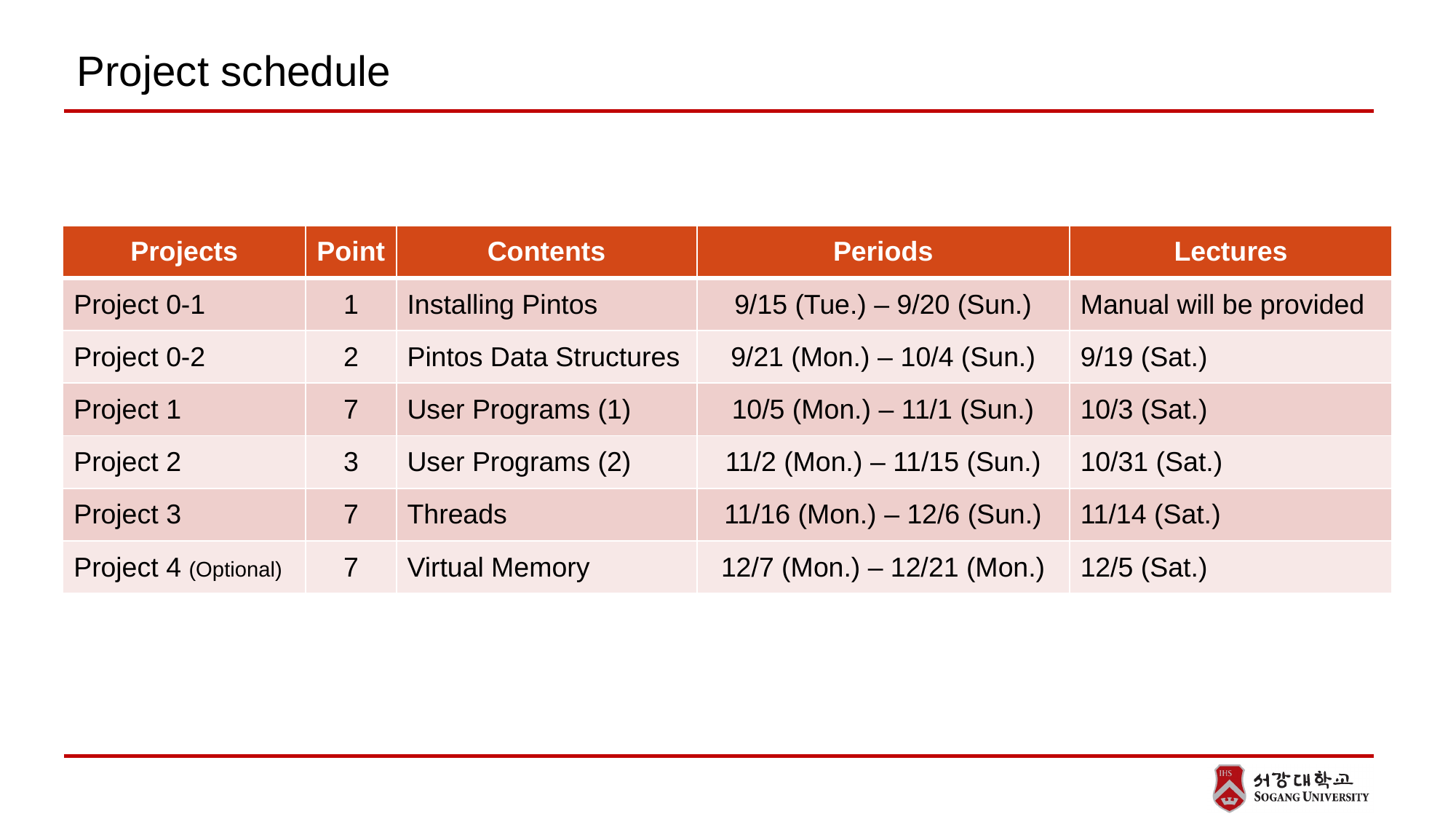

# Project schedule
| Projects | Point | Contents | Periods | Lectures |
| --- | --- | --- | --- | --- |
| Project 0-1 | 1 | Installing Pintos | 9/15 (Tue.) – 9/20 (Sun.) | Manual will be provided |
| Project 0-2 | 2 | Pintos Data Structures | 9/21 (Mon.) – 10/4 (Sun.) | 9/19 (Sat.) |
| Project 1 | 7 | User Programs (1) | 10/5 (Mon.) – 11/1 (Sun.) | 10/3 (Sat.) |
| Project 2 | 3 | User Programs (2) | 11/2 (Mon.) – 11/15 (Sun.) | 10/31 (Sat.) |
| Project 3 | 7 | Threads | 11/16 (Mon.) – 12/6 (Sun.) | 11/14 (Sat.) |
| Project 4 (Optional) | 7 | Virtual Memory | 12/7 (Mon.) – 12/21 (Mon.) | 12/5 (Sat.) |